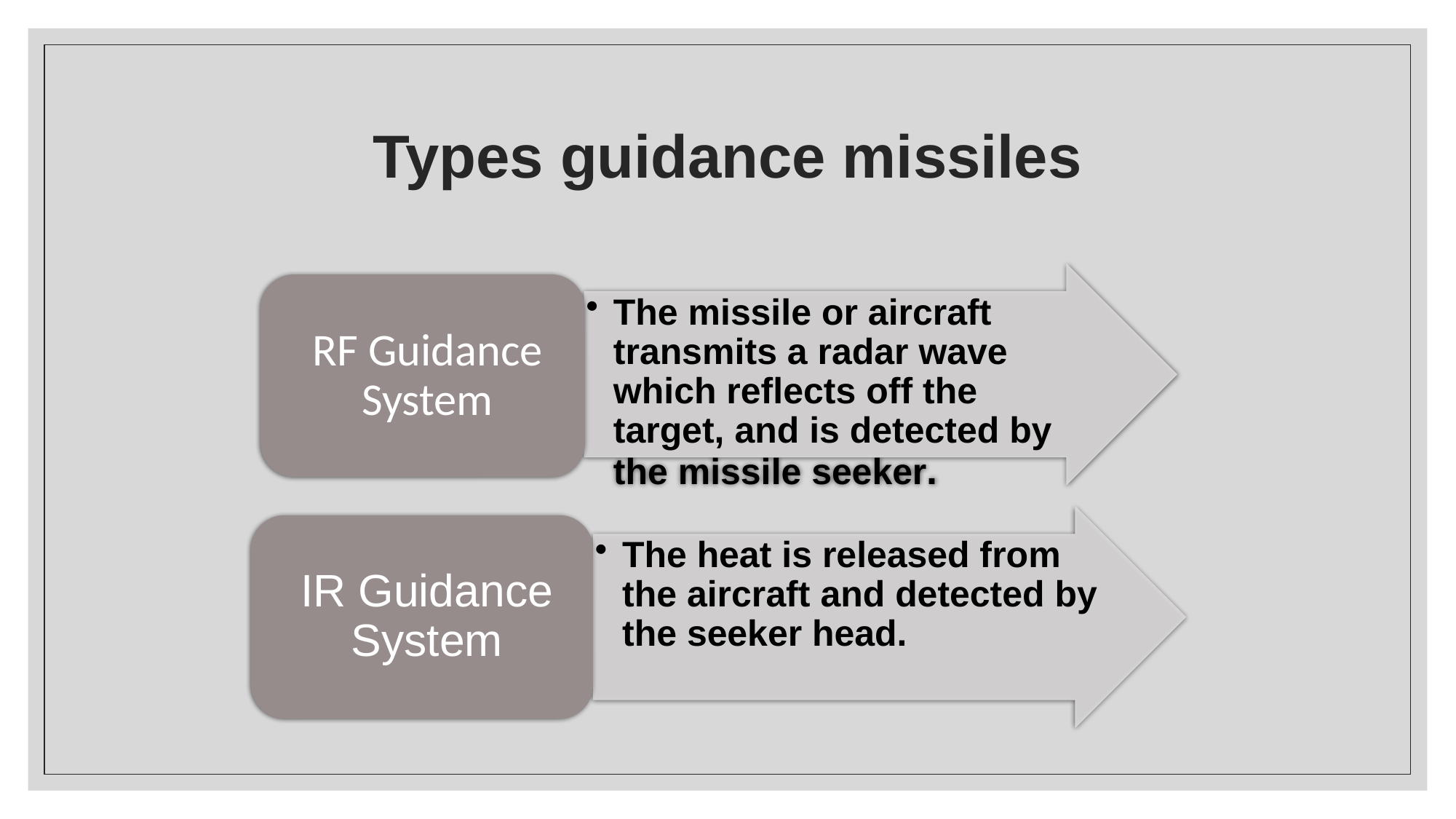

# Types guidance missiles
The missile or aircraft transmits a radar wave which reflects off the target, and is detected by the missile seeker.
RF Guidance System
The heat is released from the aircraft and detected by the seeker head.
IR Guidance System